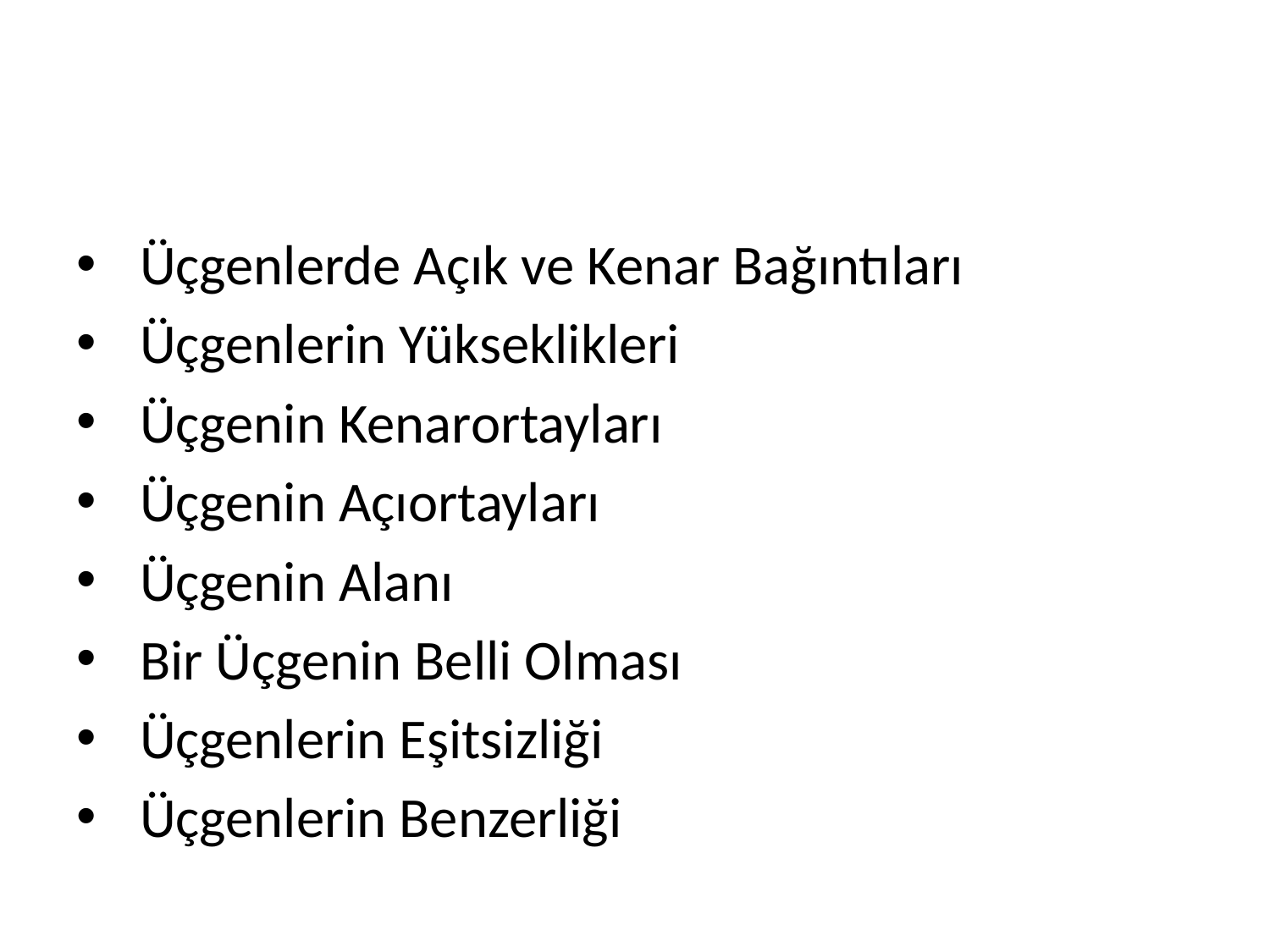

Üçgenlerde Açık ve Kenar Bağıntıları
Üçgenlerin Yükseklikleri
Üçgenin Kenarortayları
Üçgenin Açıortayları
Üçgenin Alanı
Bir Üçgenin Belli Olması
Üçgenlerin Eşitsizliği
Üçgenlerin Benzerliği